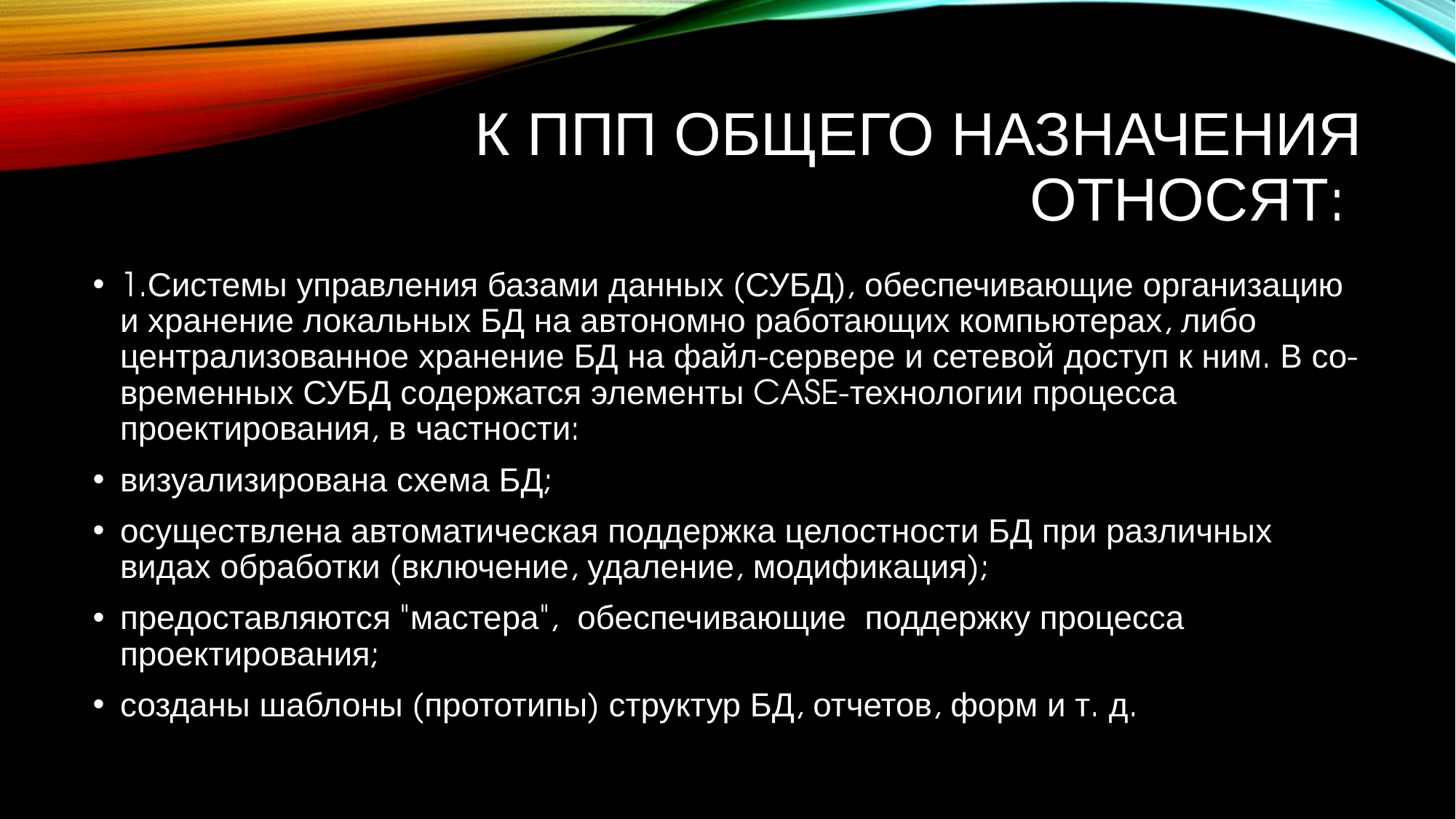

# К ППП общего назначения относят:
1.Системы управления базами данных (СУБД), обеспечивающие организацию и хранение локальных БД на автономно работающих компьютерах, либо централизованное хранение БД на файл-сервере и сетевой доступ к ним. В со-временных СУБД содержатся элементы CASE-технологии процесса проектирования, в частности:
визуализирована схема БД;
осуществлена автоматическая поддержка целостности БД при различных видах обработки (включение, удаление, модификация);
предоставляются "мастера",  обеспечивающие  поддержку процесса проектирования;
созданы шаблоны (прототипы) структур БД, отчетов, форм и т. д.